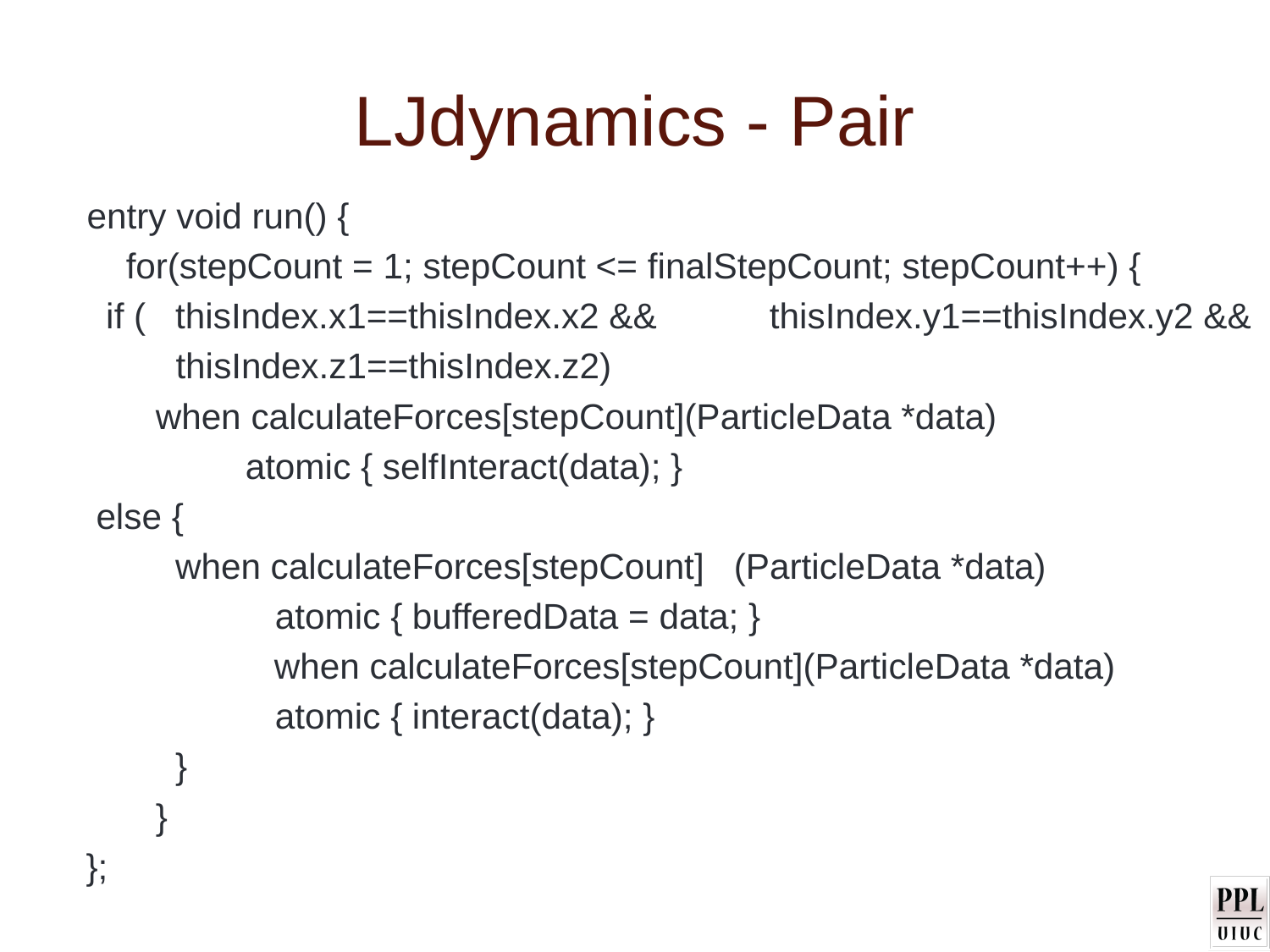

# LJdynamics - Pair
 entry void run() {
     for(stepCount = 1; stepCount <= finalStepCount; stepCount++) {
   if (	thisIndex.x1==thisIndex.x2 &&         	thisIndex.y1==thisIndex.y2 &&
          thisIndex.z1==thisIndex.z2)
        when calculateForces[stepCount](ParticleData *data)
                 atomic { selfInteract(data); }
  else {
	when calculateForces[stepCount]   (ParticleData *data)
                    atomic { bufferedData = data; }
          	when calculateForces[stepCount](ParticleData *data)
                    atomic { interact(data); }
        	}
        }
 };